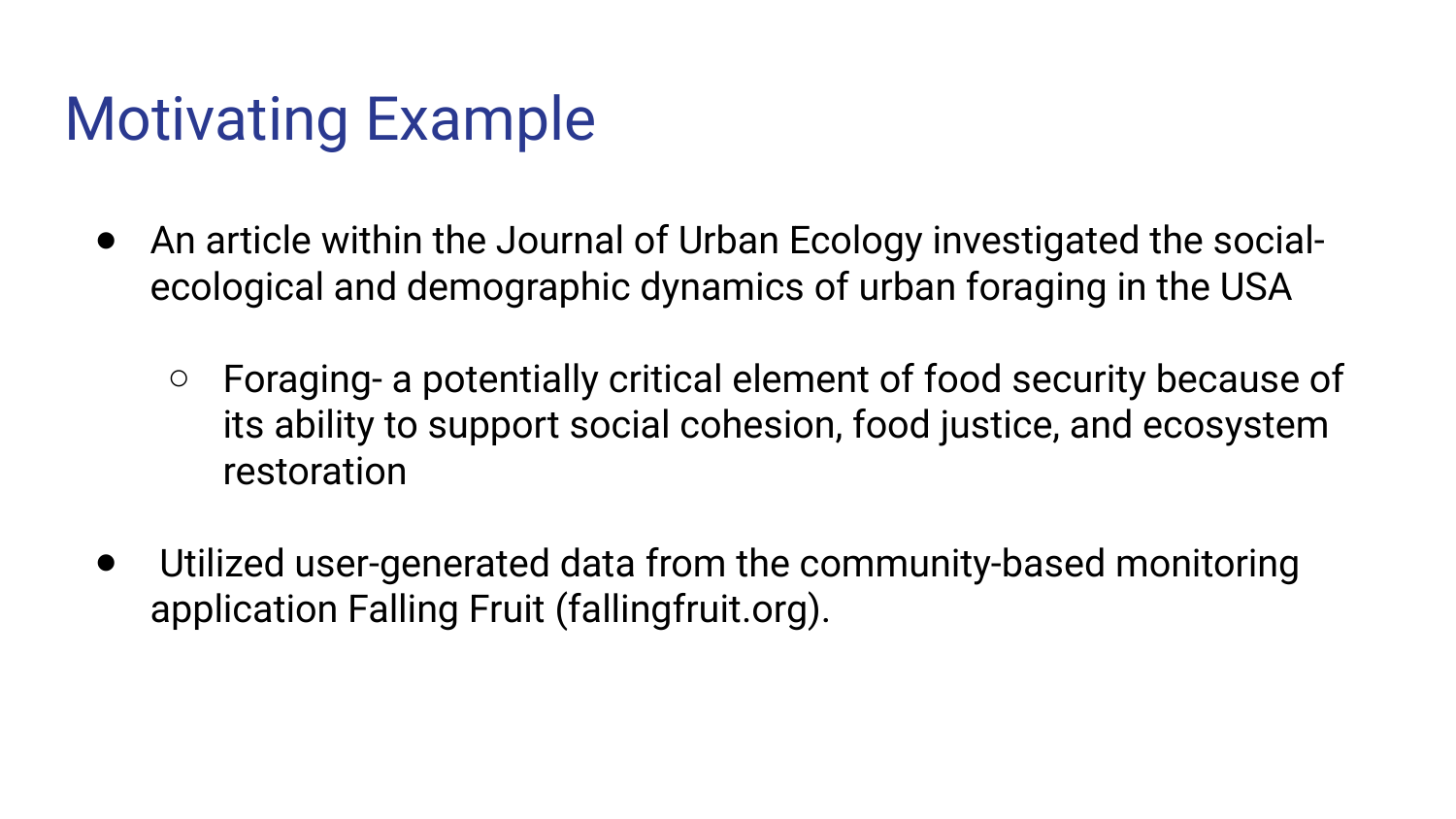

# Motivating Example
An article within the Journal of Urban Ecology investigated the social-ecological and demographic dynamics of urban foraging in the USA

Foraging- a potentially critical element of food security because of its ability to support social cohesion, food justice, and ecosystem restoration

 Utilized user-generated data from the community-based monitoring application Falling Fruit (fallingfruit.org).